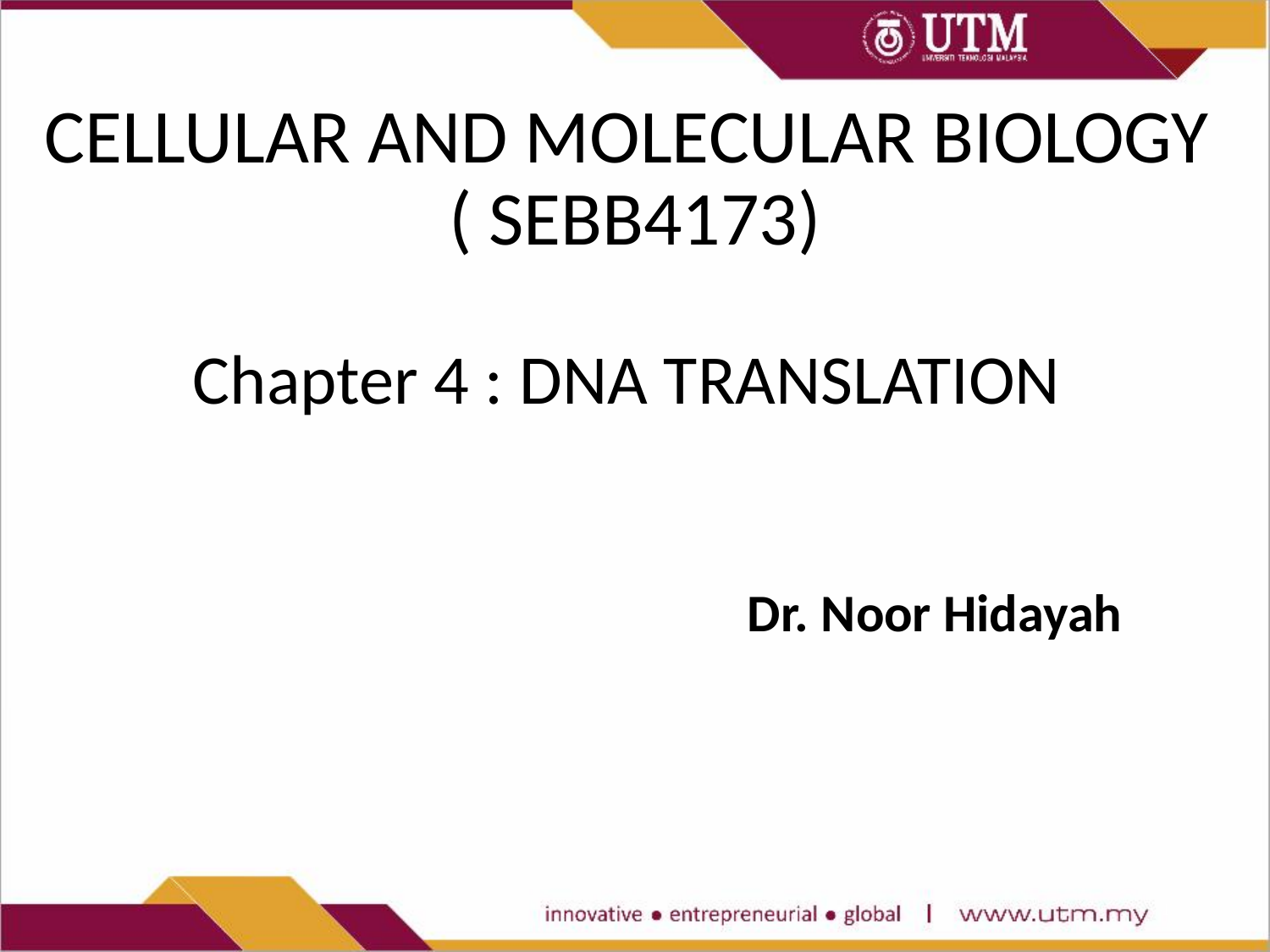

# CELLULAR AND MOLECULAR BIOLOGY ( SEBB4173) Chapter 4 : DNA TRANSLATION
Dr. Noor Hidayah
1